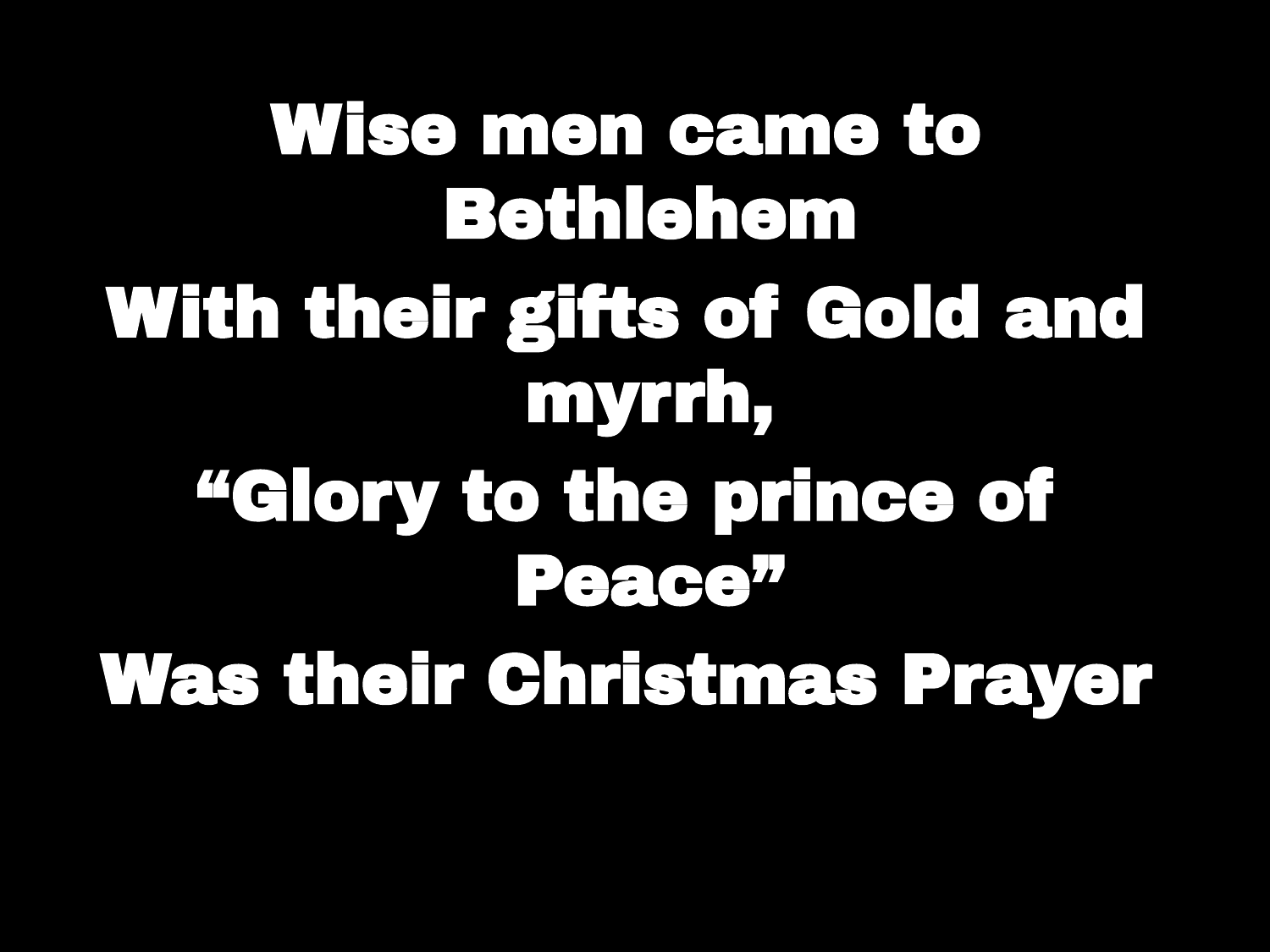

Wise men came to Bethlehem
With their gifts of Gold and myrrh,
“Glory to the prince of Peace”
Was their Christmas Prayer